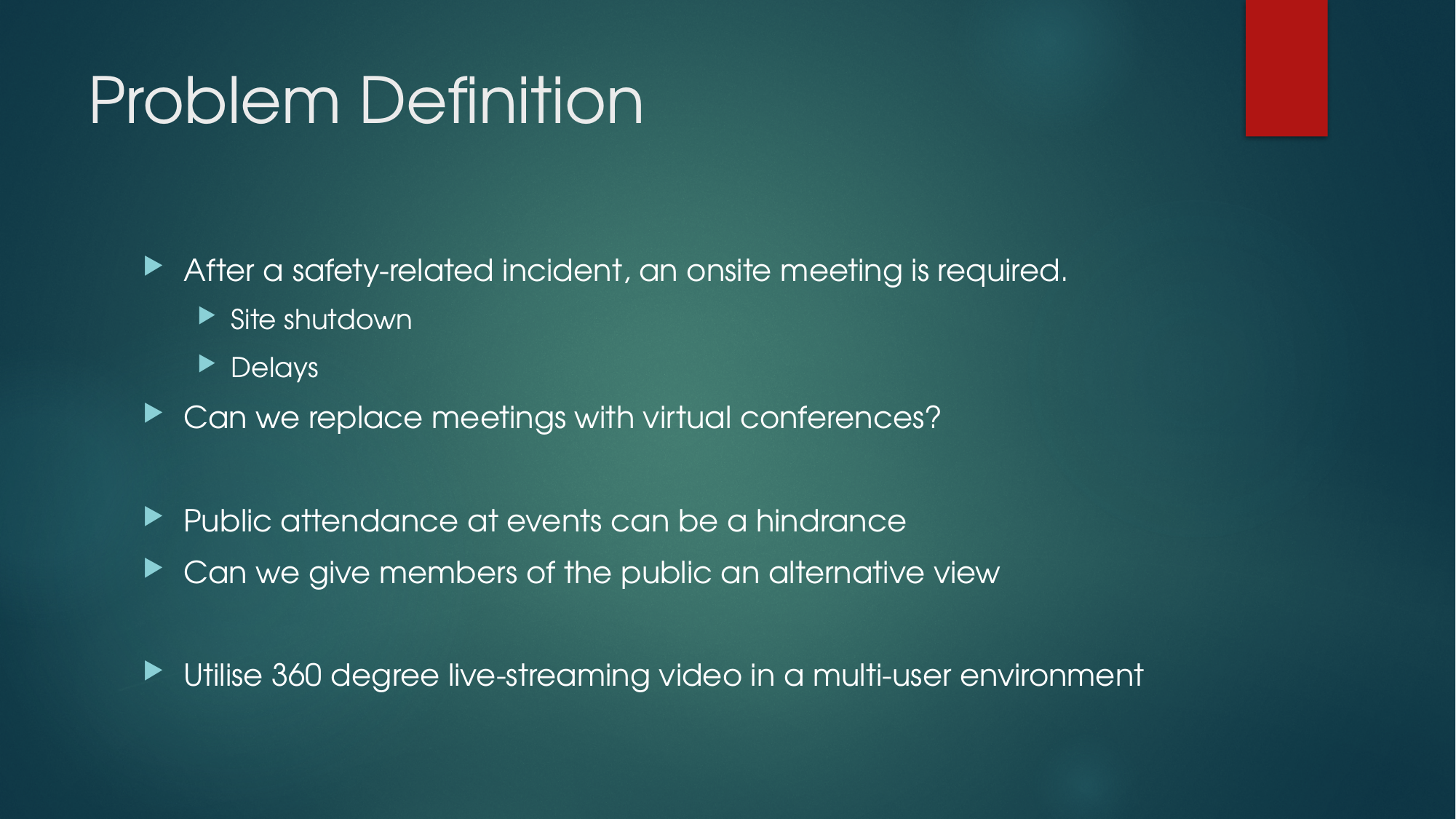

# Problem Definition
After a safety-related incident, an onsite meeting is required.
Site shutdown
Delays
Can we replace meetings with virtual conferences?

Public attendance at events can be a hindrance
Can we give members of the public an alternative view

Utilise 360 degree live-streaming video in a multi-user environment